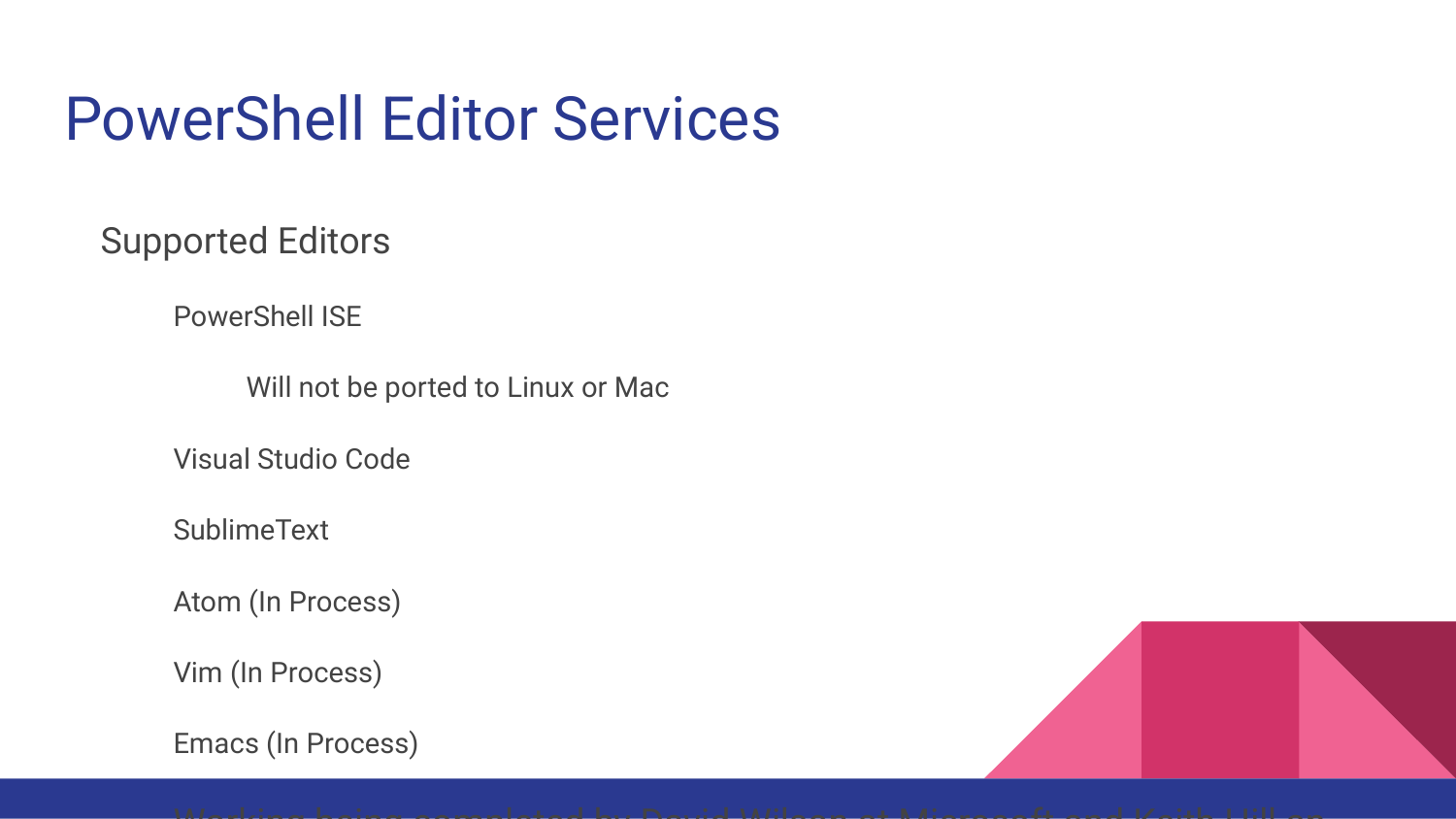

# PowerShell Editor Services
Supported Editors
PowerShell ISE
Will not be ported to Linux or Mac
Visual Studio Code
SublimeText
Atom (In Process)
Vim (In Process)
Emacs (In Process)
Working being completed by David Wilson at Microsoft and Keith Hill an open source collaborator.